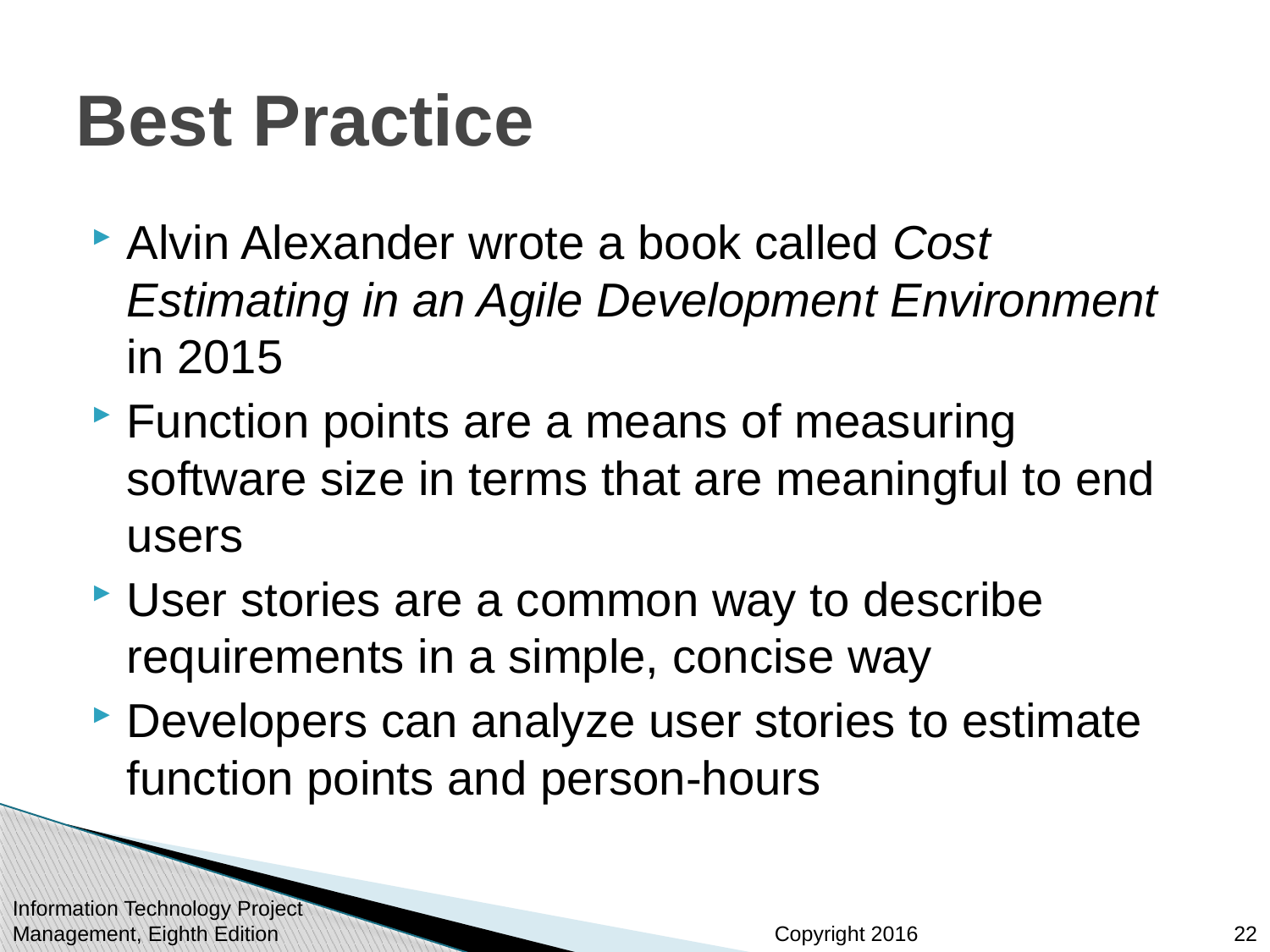

# Best Practice
Alvin Alexander wrote a book called Cost Estimating in an Agile Development Environment in 2015
Function points are a means of measuring software size in terms that are meaningful to end users
User stories are a common way to describe requirements in a simple, concise way
Developers can analyze user stories to estimate function points and person-hours

Information Technology Project Management, Eighth Edition
22